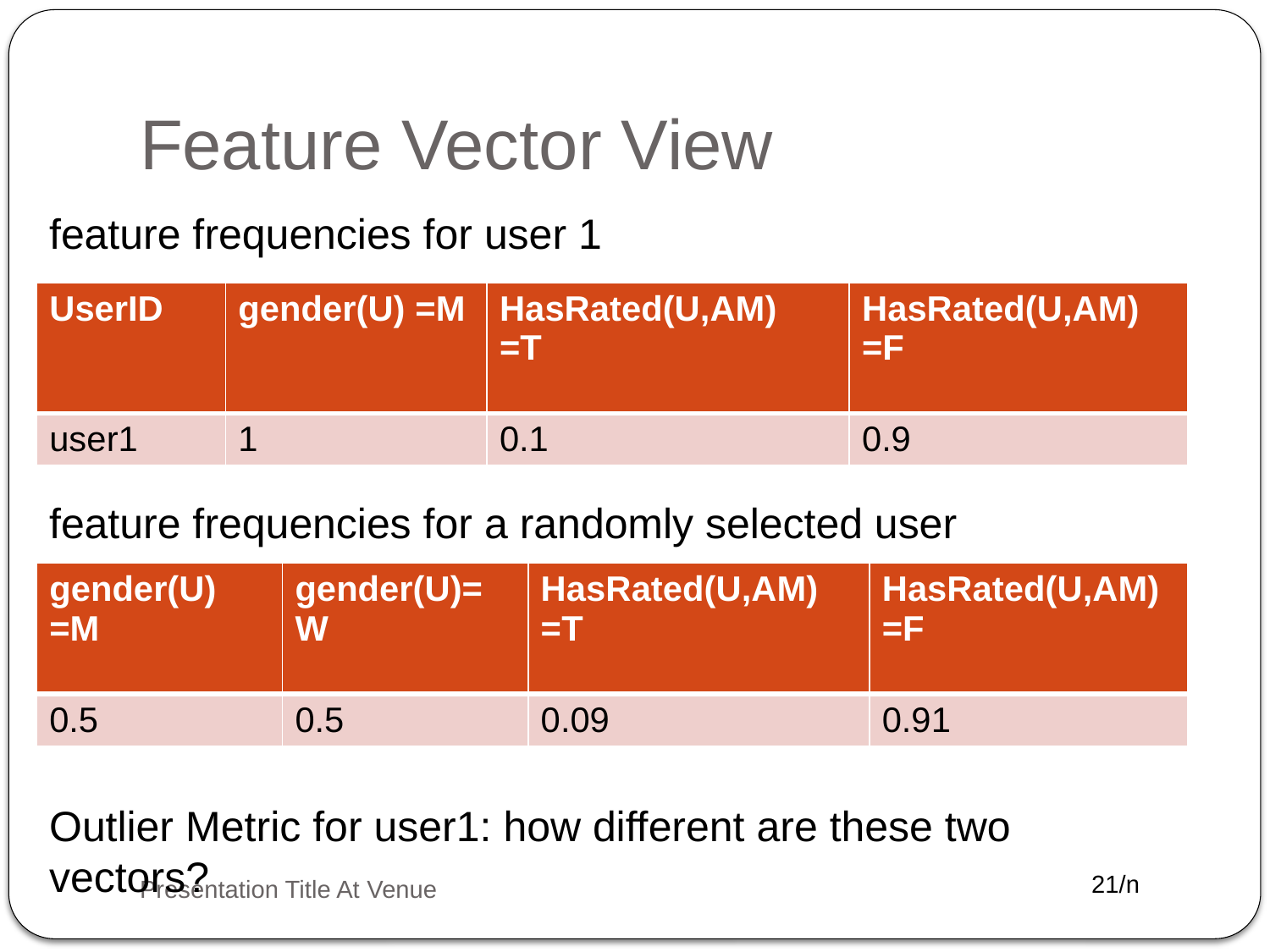

# Feature Vector View
feature frequencies for user 1
| UserID | gender(U) =M | HasRated(U,AM) =T | HasRated(U,AM) =F |
| --- | --- | --- | --- |
| user1 | 1 | 0.1 | 0.9 |
feature frequencies for a randomly selected user
| gender(U) =M | gender(U)=W | HasRated(U,AM) =T | HasRated(U,AM) =F |
| --- | --- | --- | --- |
| 0.5 | 0.5 | 0.09 | 0.91 |
Outlier Metric for user1: how different are these two vectors?
Presentation Title At Venue